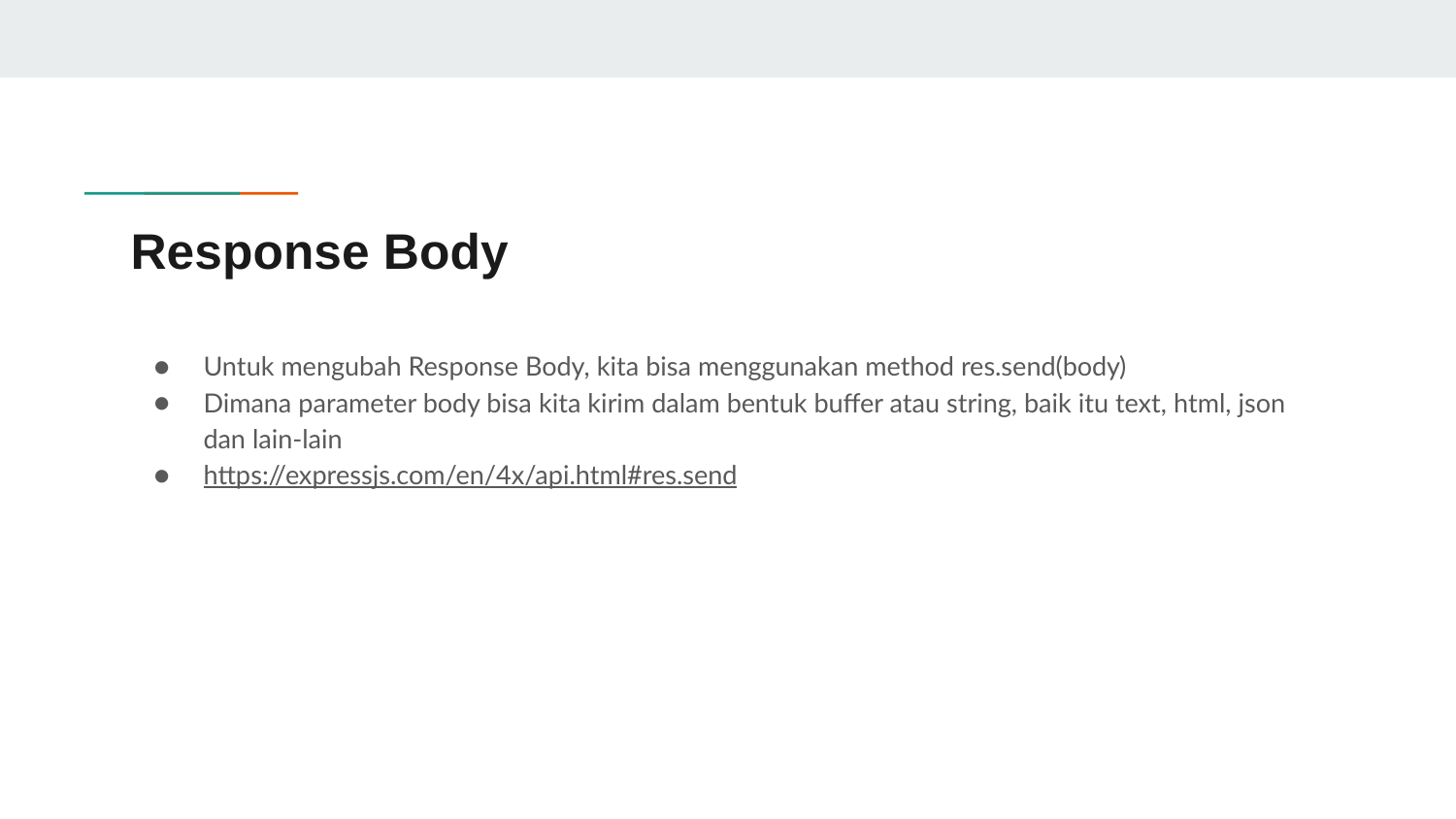

# Response Body
Untuk mengubah Response Body, kita bisa menggunakan method res.send(body)
Dimana parameter body bisa kita kirim dalam bentuk buffer atau string, baik itu text, html, json dan lain-lain
https://expressjs.com/en/4x/api.html#res.send